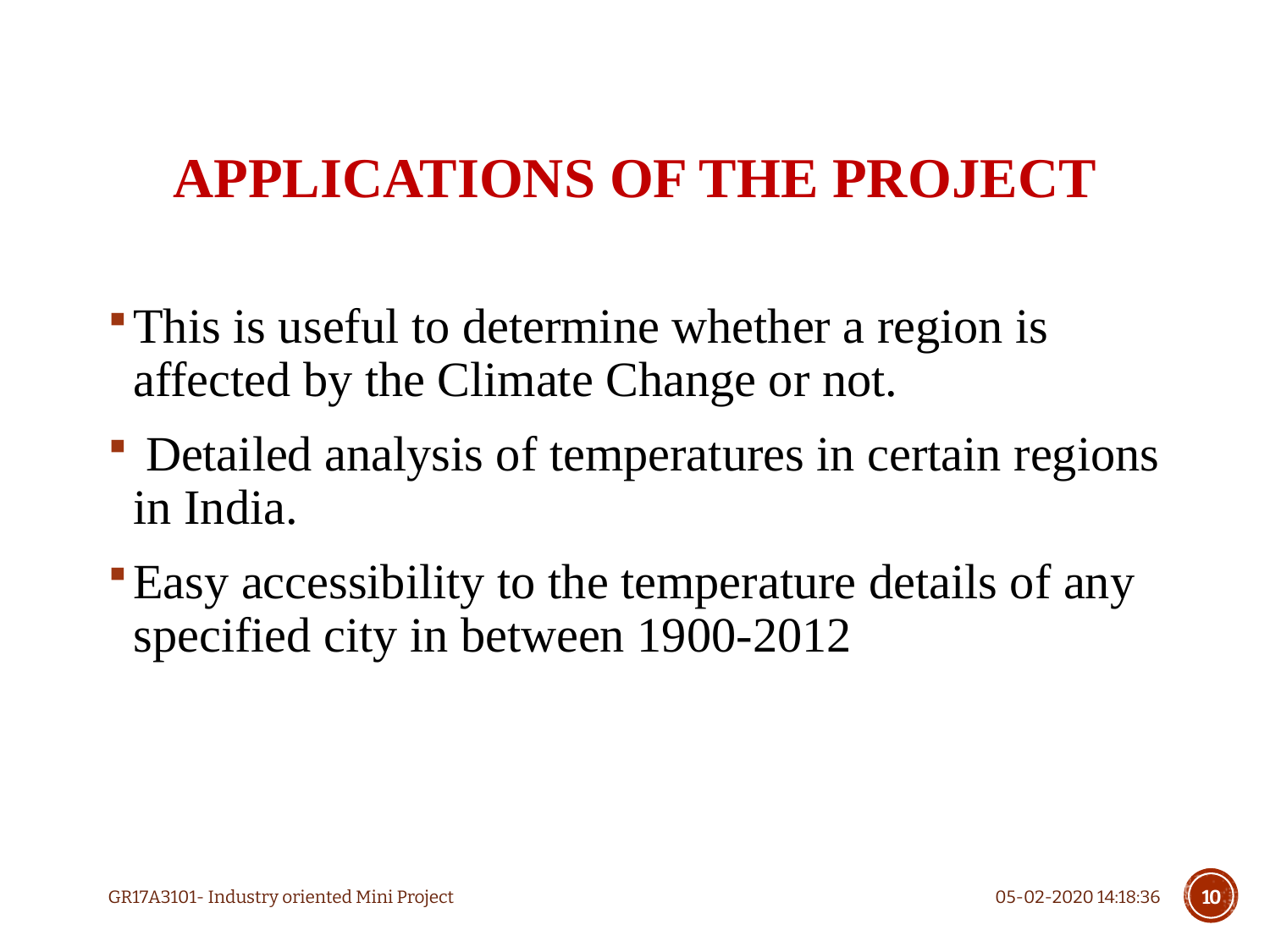

# Applications of the project
This is useful to determine whether a region is affected by the Climate Change or not.
 Detailed analysis of temperatures in certain regions in India.
Easy accessibility to the temperature details of any specified city in between 1900-2012
GR17A3101- Industry oriented Mini Project
05-02-2020 14:18:36
10